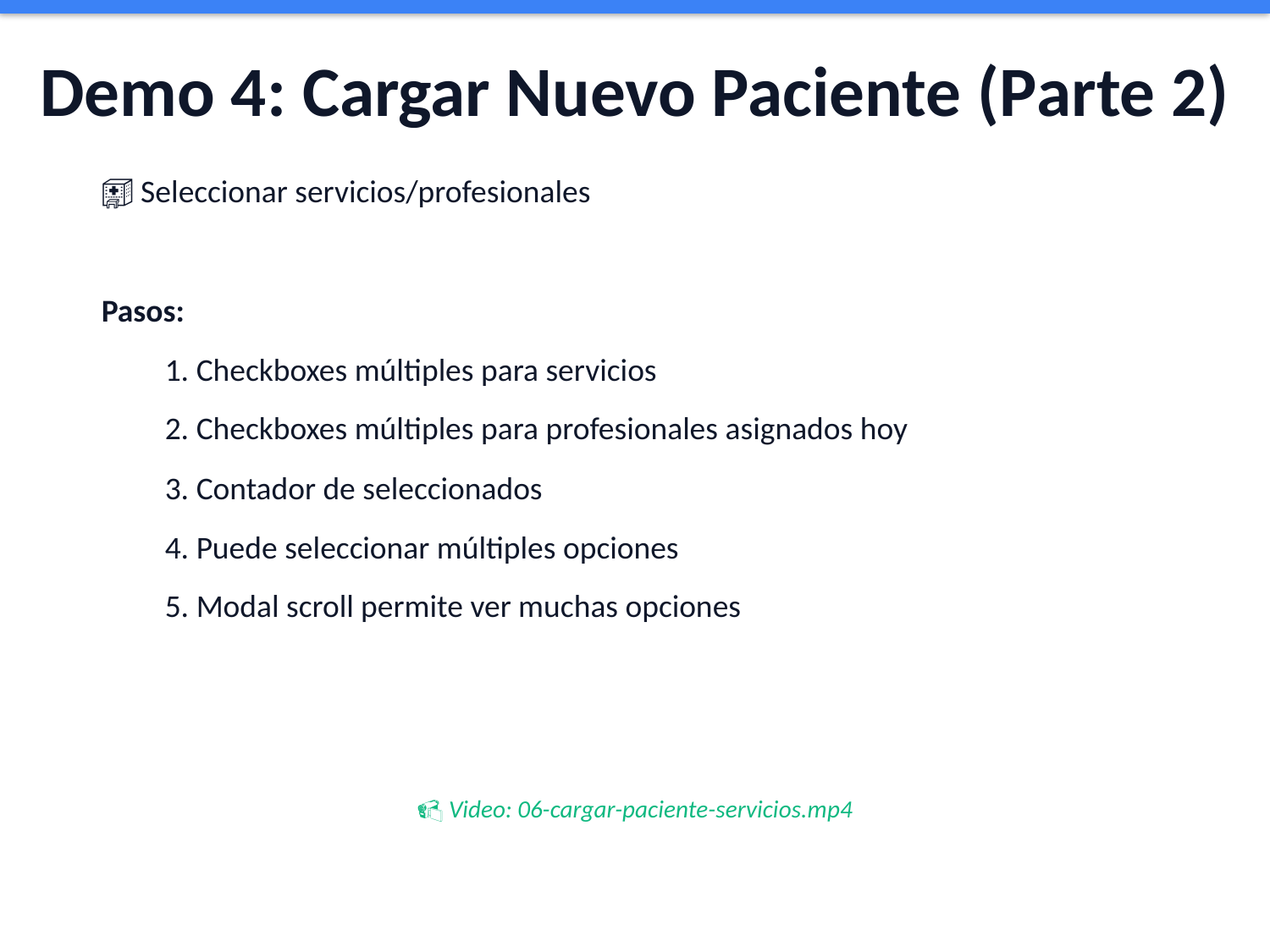

Demo 4: Cargar Nuevo Paciente (Parte 2)
🏥 Seleccionar servicios/profesionales

Pasos:
1. Checkboxes múltiples para servicios
2. Checkboxes múltiples para profesionales asignados hoy
3. Contador de seleccionados
4. Puede seleccionar múltiples opciones
5. Modal scroll permite ver muchas opciones
📹 Video: 06-cargar-paciente-servicios.mp4